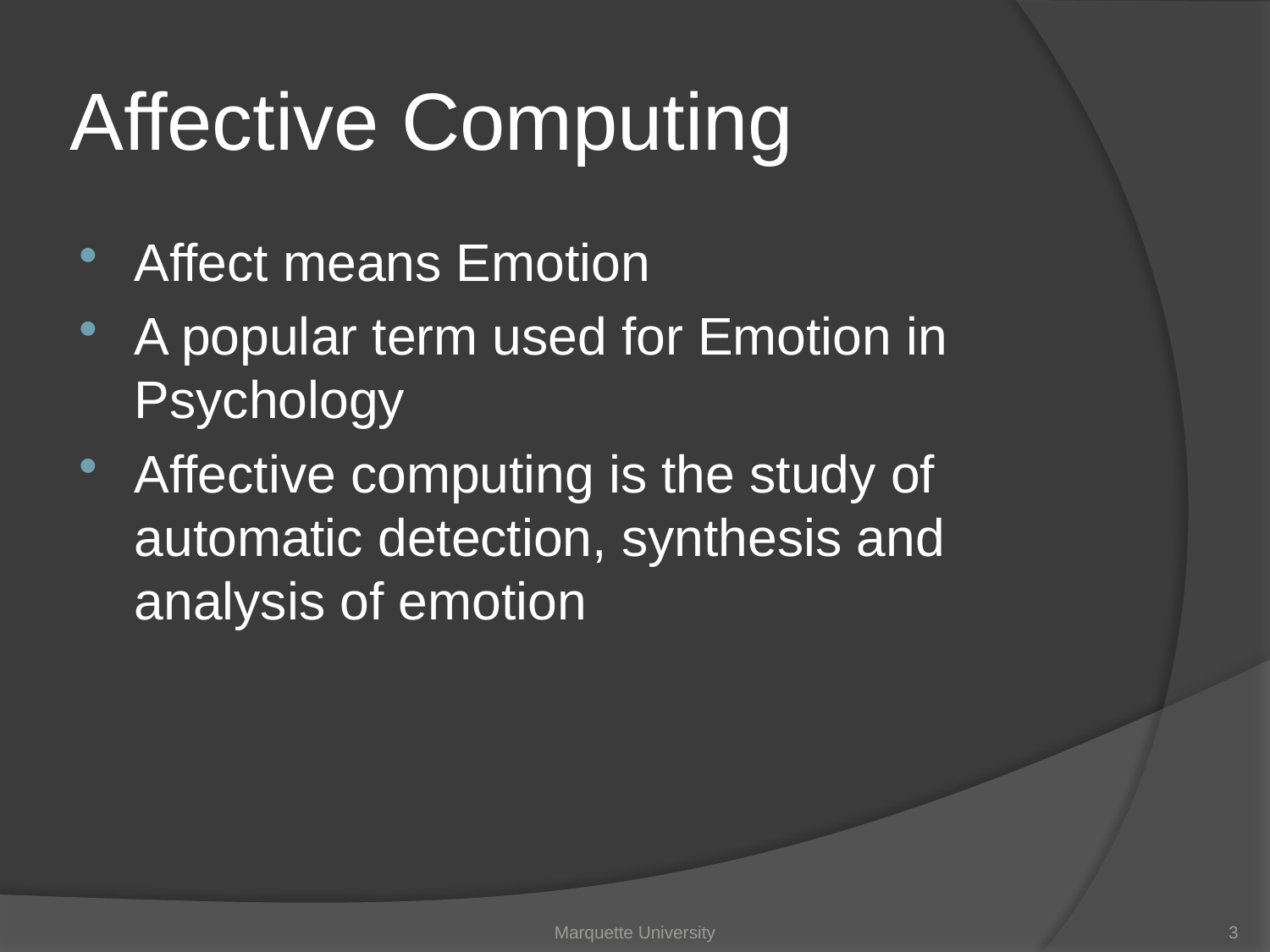

# Affective Computing
Affect means Emotion
A popular term used for Emotion in Psychology
Affective computing is the study of automatic detection, synthesis and analysis of emotion

Marquette University
3